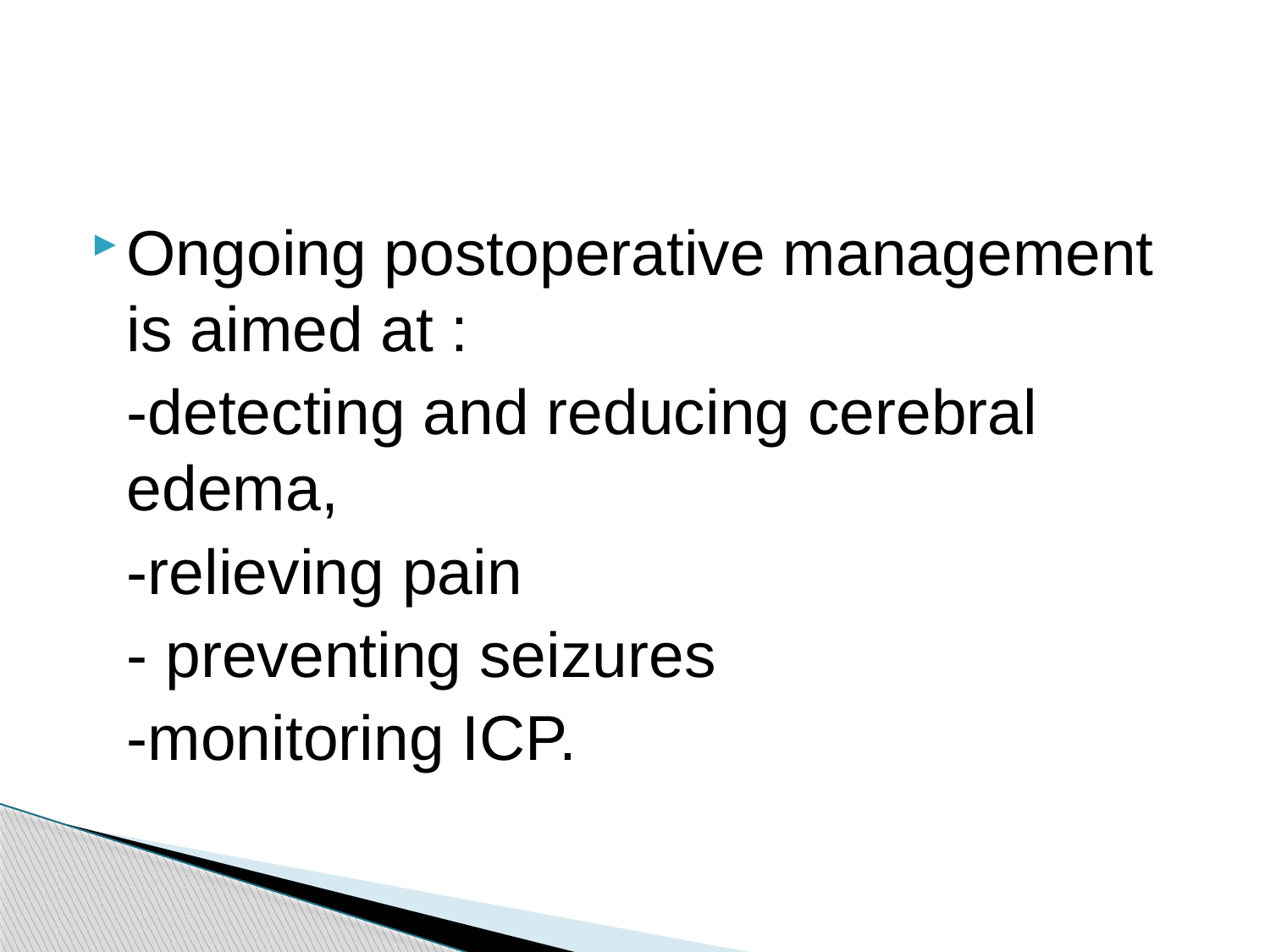

#
Ongoing postoperative management is aimed at :
	-detecting and reducing cerebral edema,
	-relieving pain
	- preventing seizures
	-monitoring ICP.